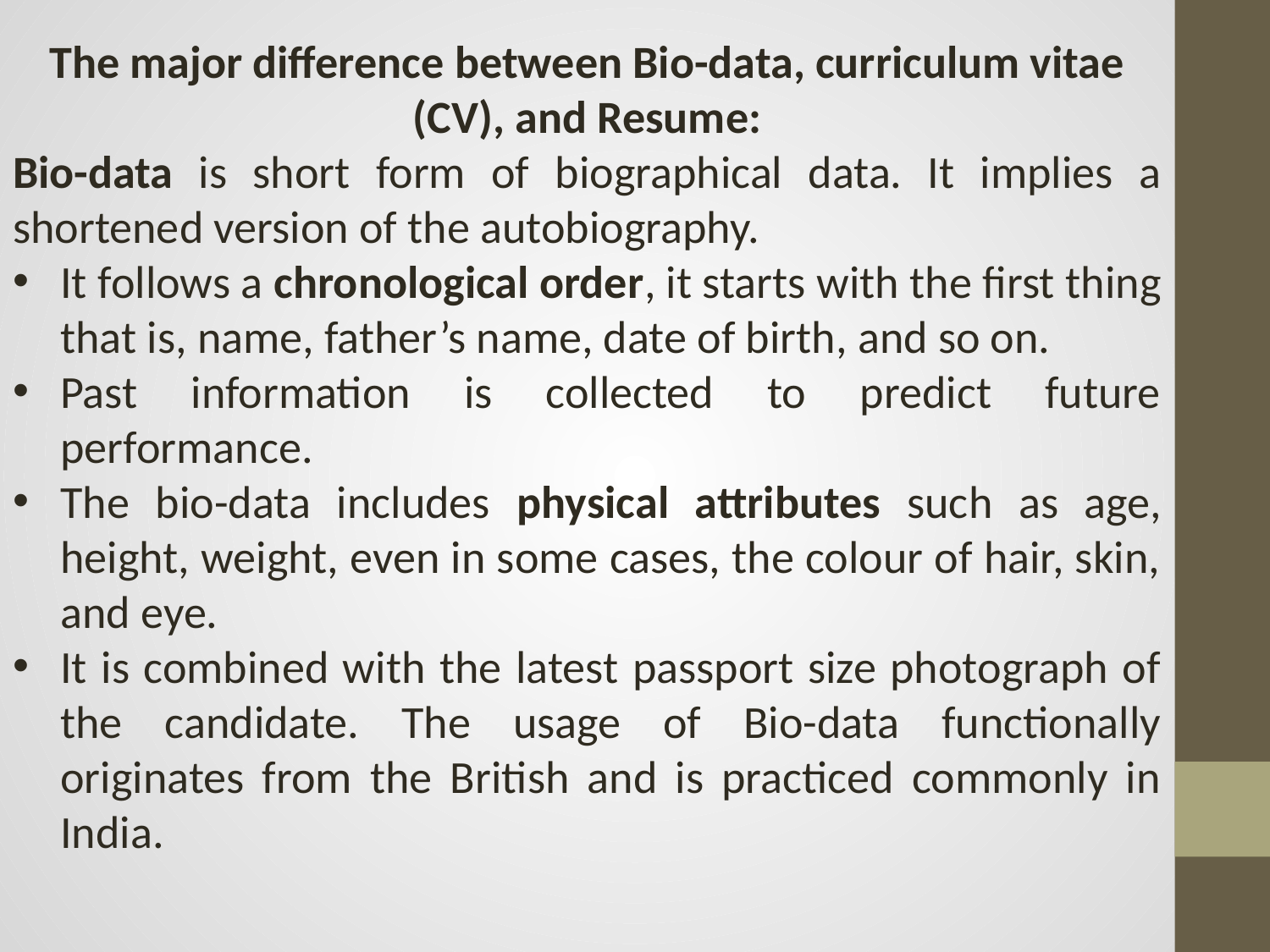

The major difference between Bio-data, curriculum vitae (CV), and Resume:
Bio-data is short form of biographical data. It implies a shortened version of the autobiography.
It follows a chronological order, it starts with the first thing that is, name, father’s name, date of birth, and so on.
Past information is collected to predict future performance.
The bio-data includes physical attributes such as age, height, weight, even in some cases, the colour of hair, skin, and eye.
It is combined with the latest passport size photograph of the candidate. The usage of Bio-data functionally originates from the British and is practiced commonly in India.